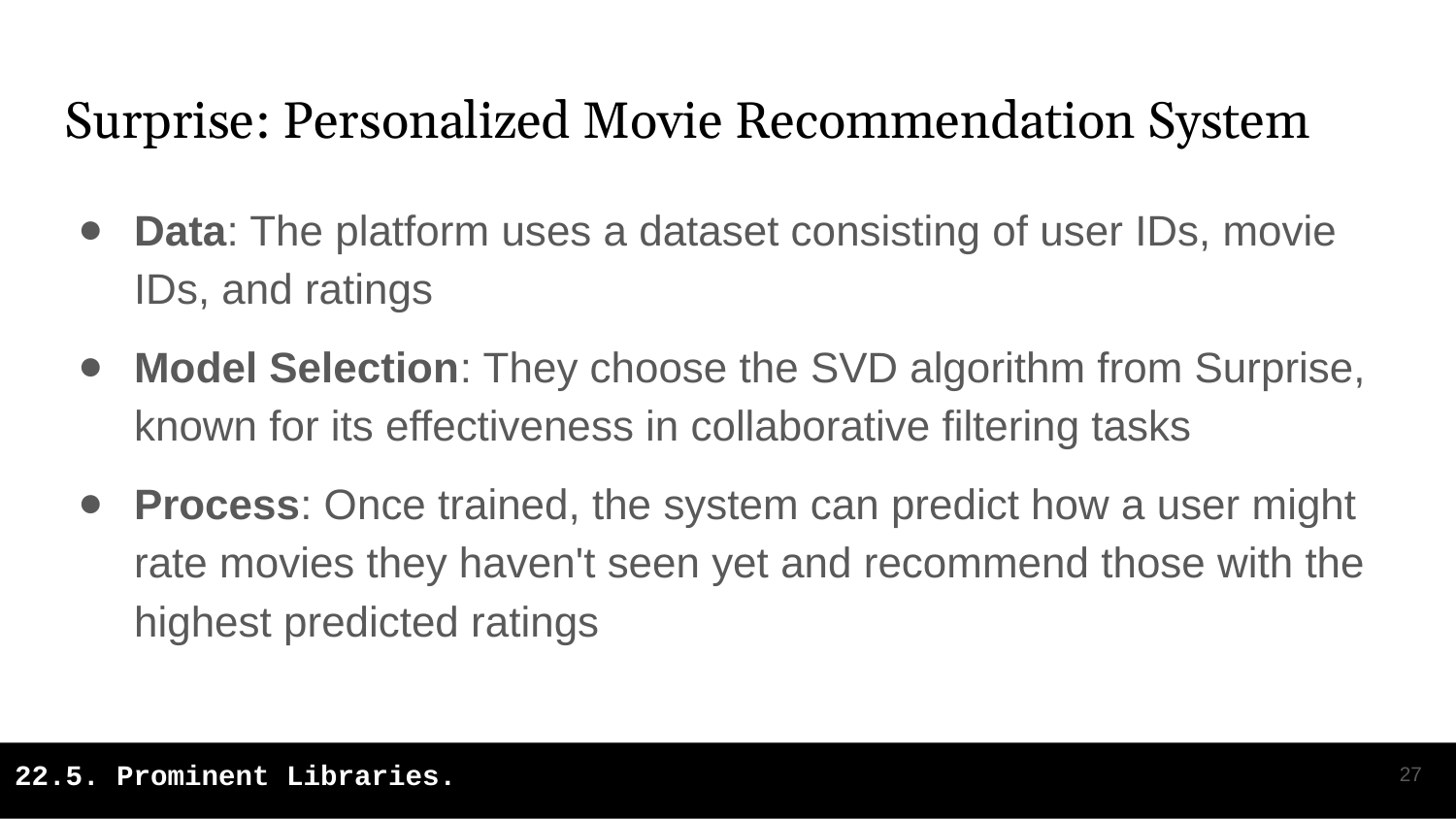

# Surprise: Personalized Movie Recommendation System
Data: The platform uses a dataset consisting of user IDs, movie IDs, and ratings
Model Selection: They choose the SVD algorithm from Surprise, known for its effectiveness in collaborative filtering tasks
Process: Once trained, the system can predict how a user might rate movies they haven't seen yet and recommend those with the highest predicted ratings
27
22.5. Prominent Libraries.